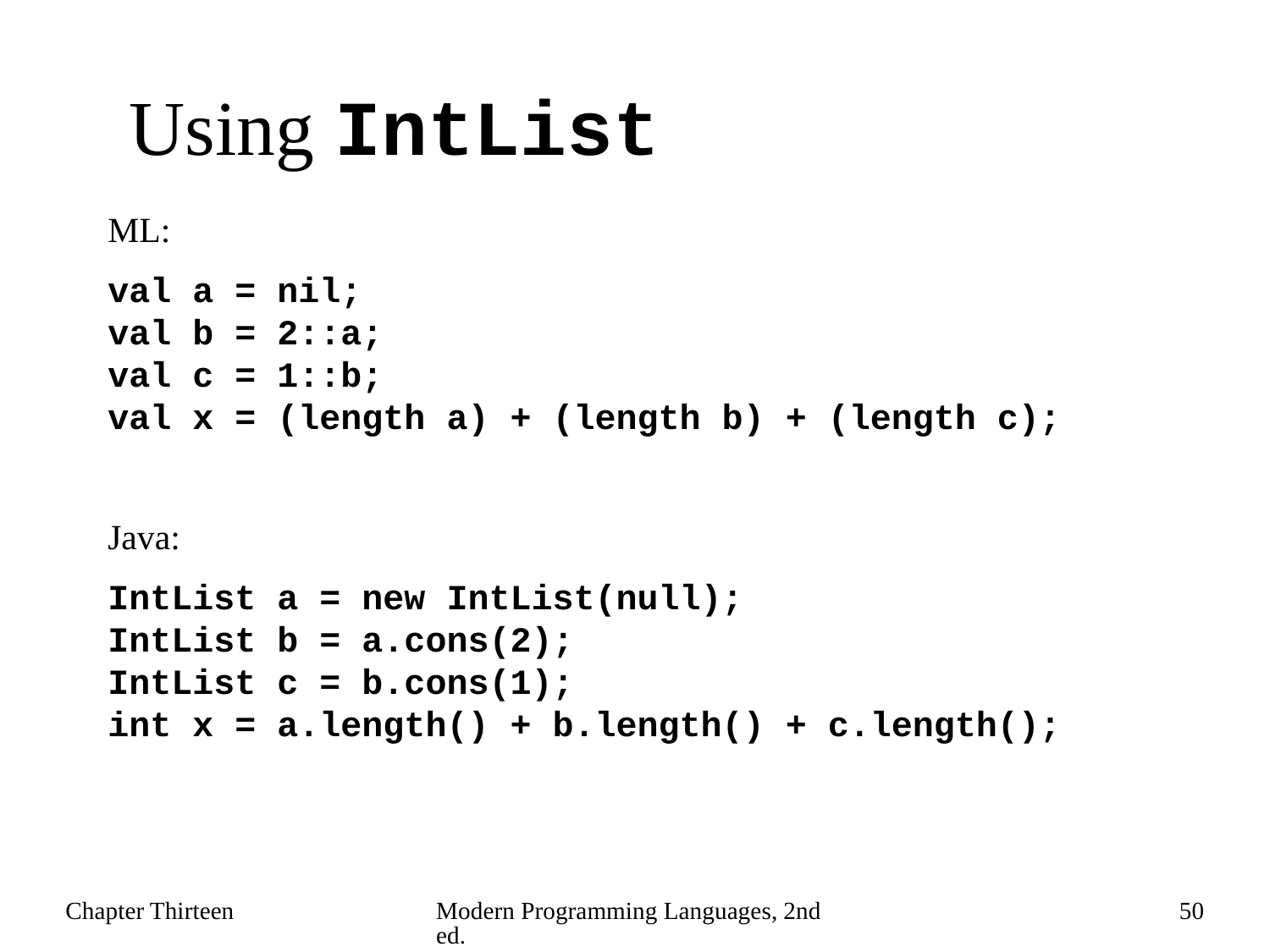

# Using IntList
ML:
val a = nil;
val b = 2::a;
val c = 1::b;
val x = (length a) + (length b) + (length c);

Java:
IntList a = new IntList(null);
IntList b = a.cons(2);
IntList c = b.cons(1);
int x = a.length() + b.length() + c.length();
Chapter Thirteen
Modern Programming Languages, 2nd ed.
50